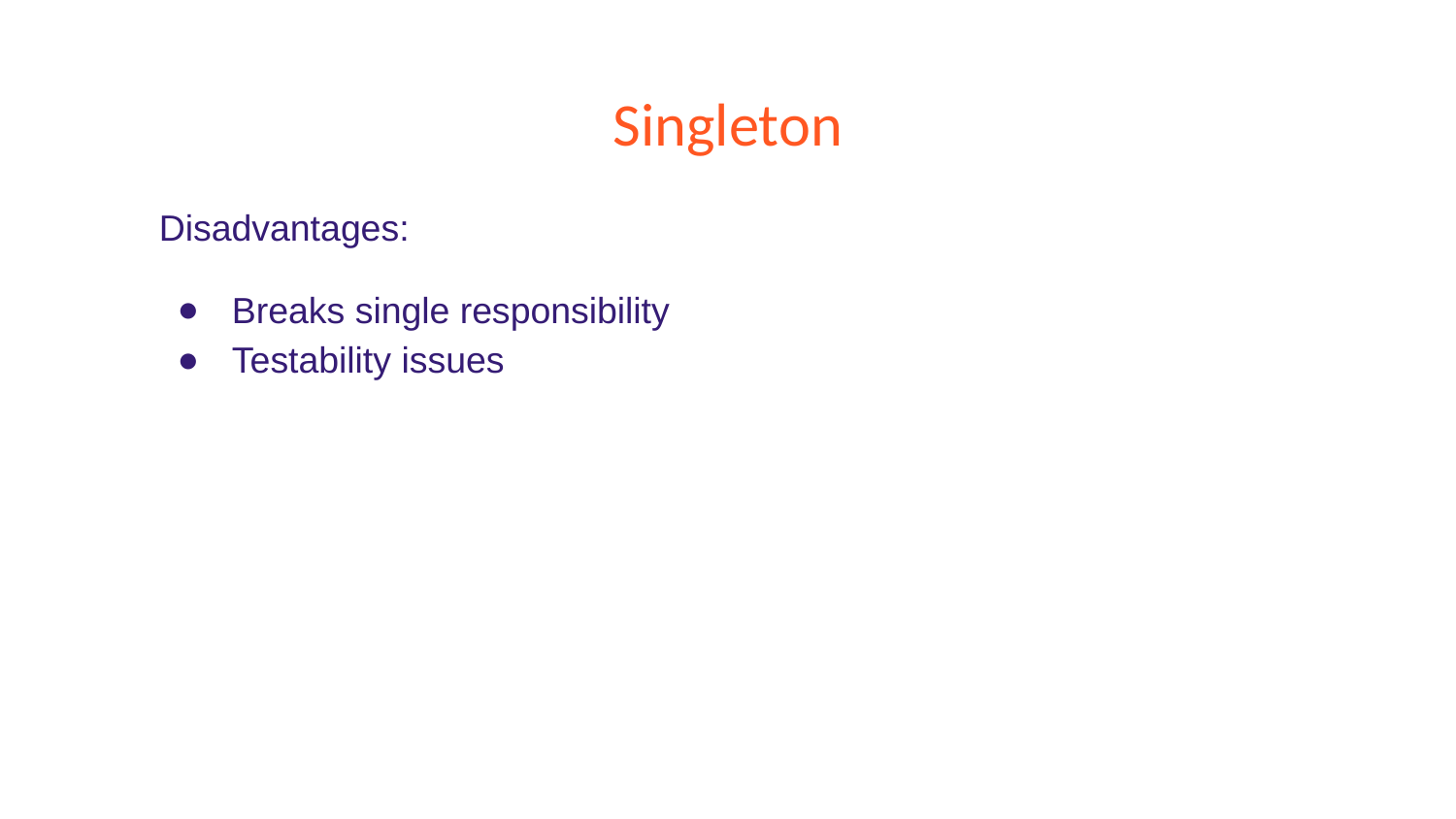

# Singleton
Disadvantages:
Breaks single responsibility
Testability issues